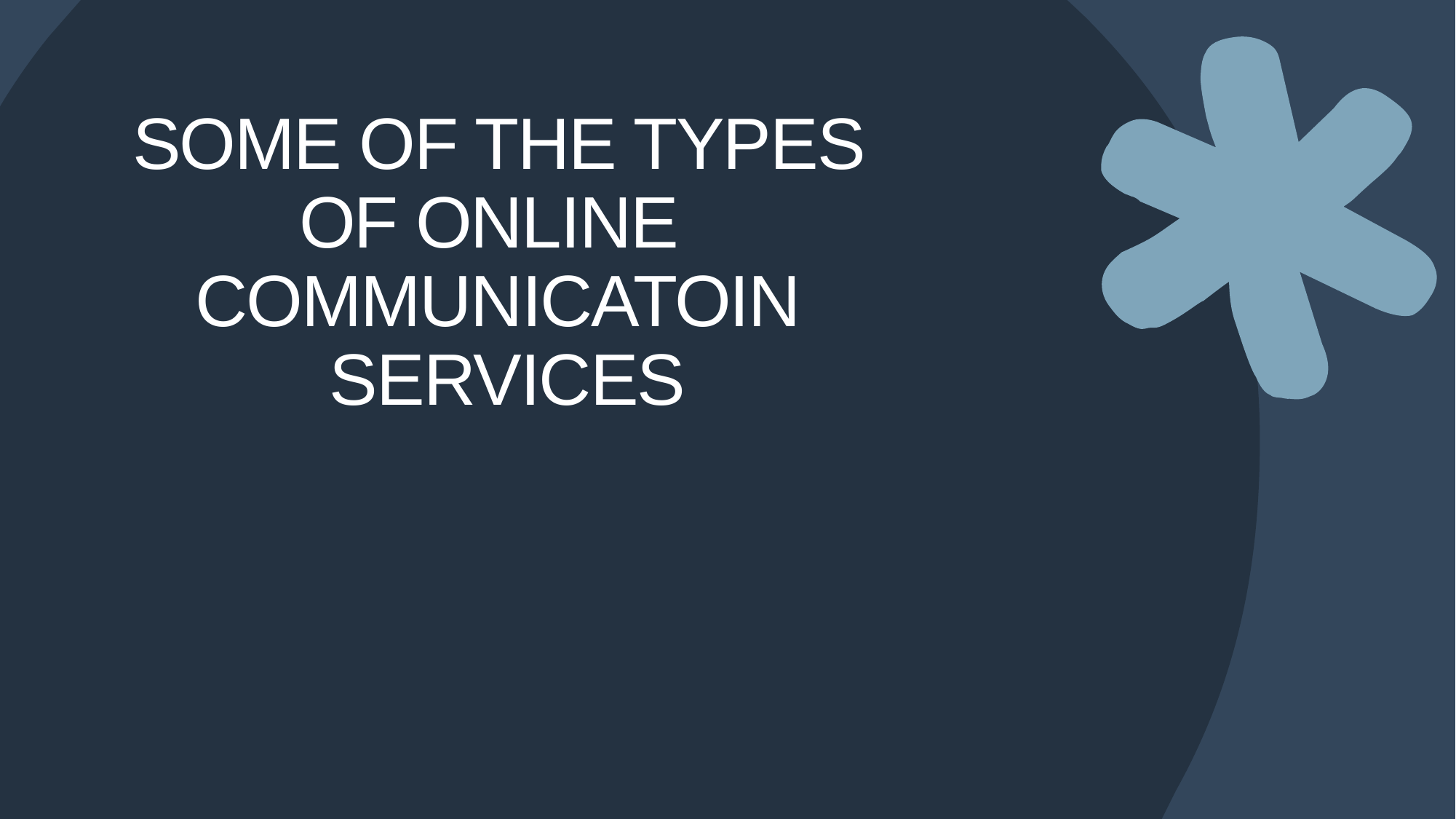

# SOME OF THE TYPES OF ONLINE  COMMUNICATOIN  SERVICES